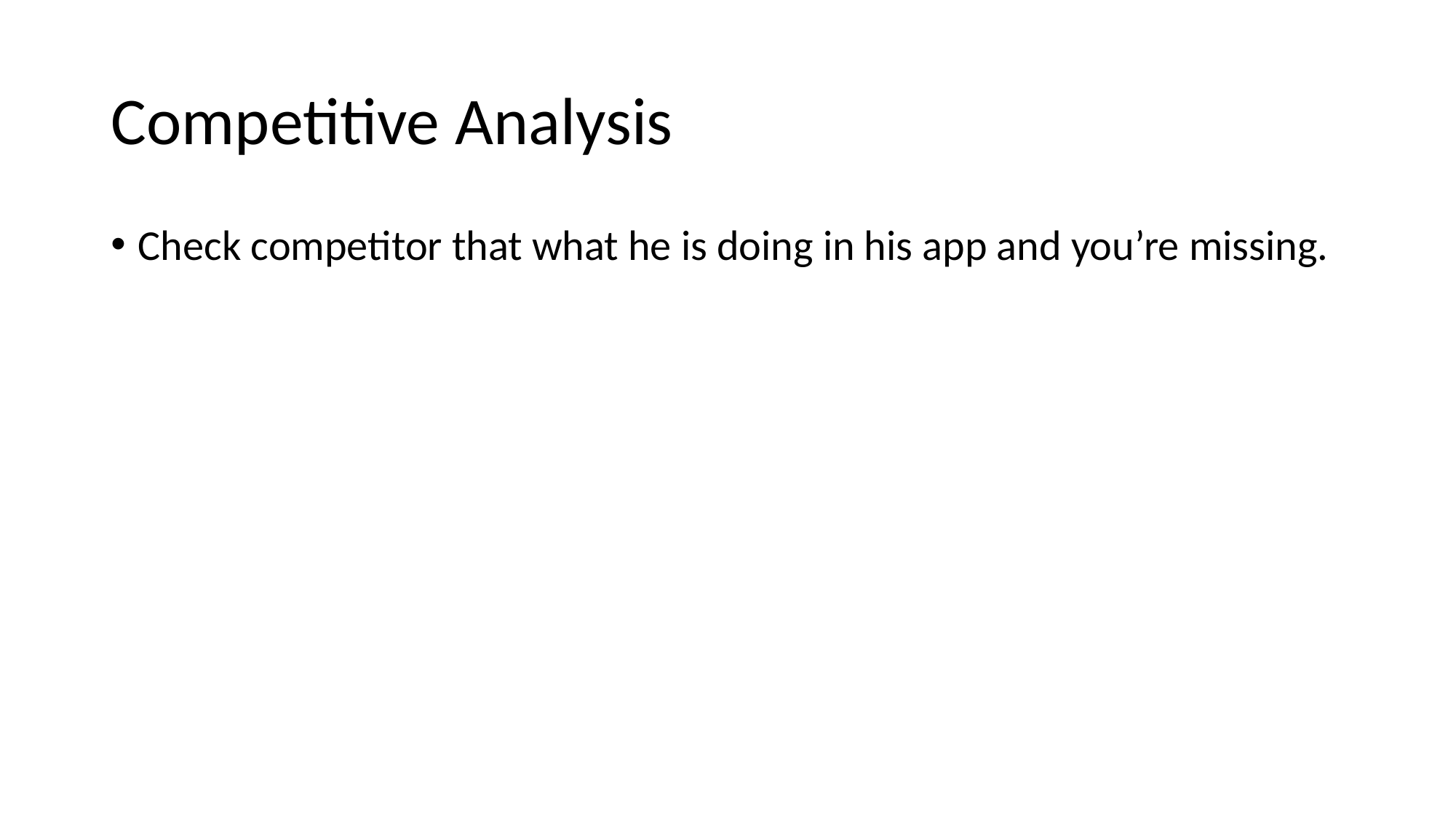

# Competitive Analysis
Check competitor that what he is doing in his app and you’re missing.